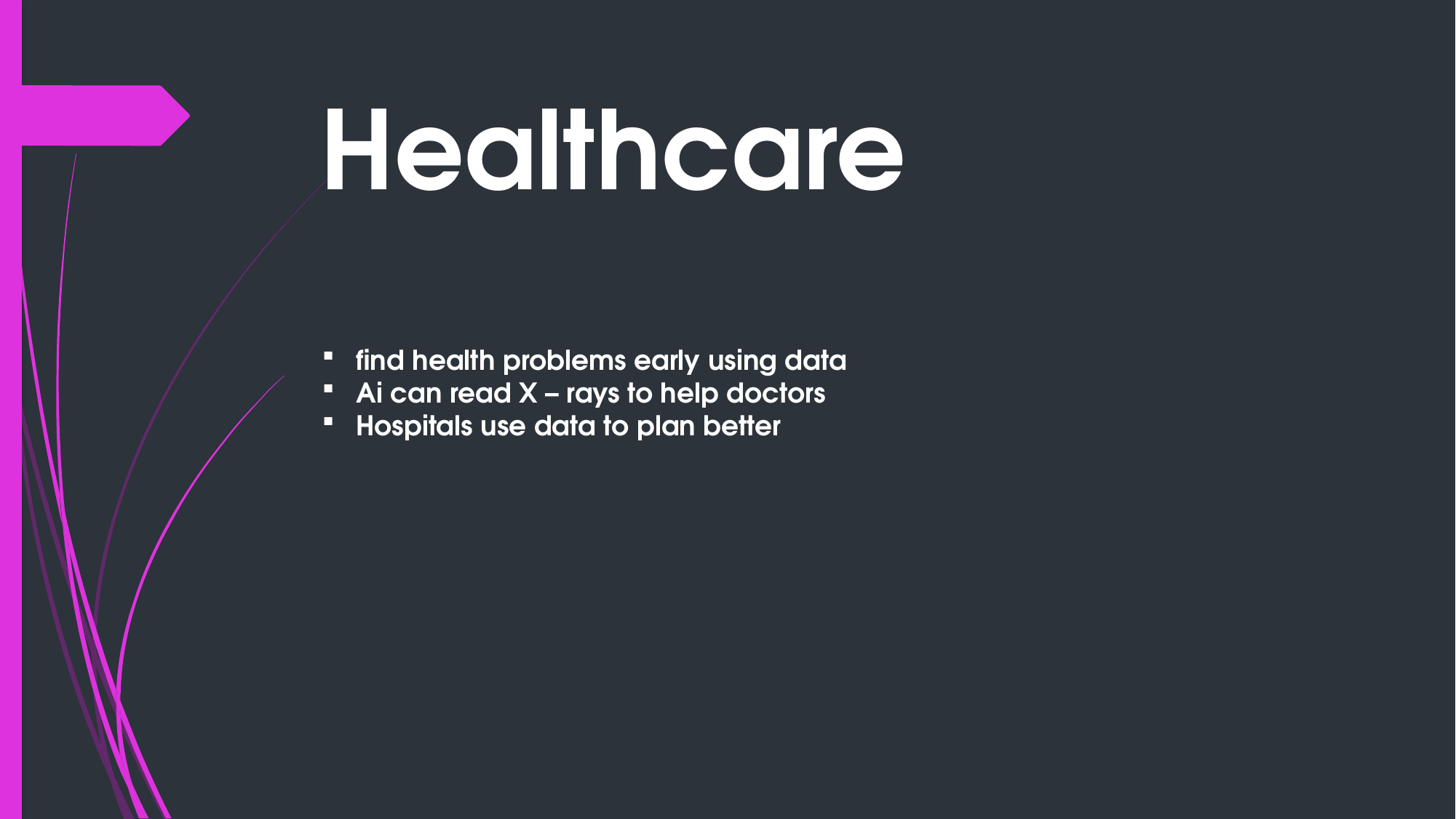

# Healthcare

find health problems early using data
Ai can read X – rays to help doctors
Hospitals use data to plan better